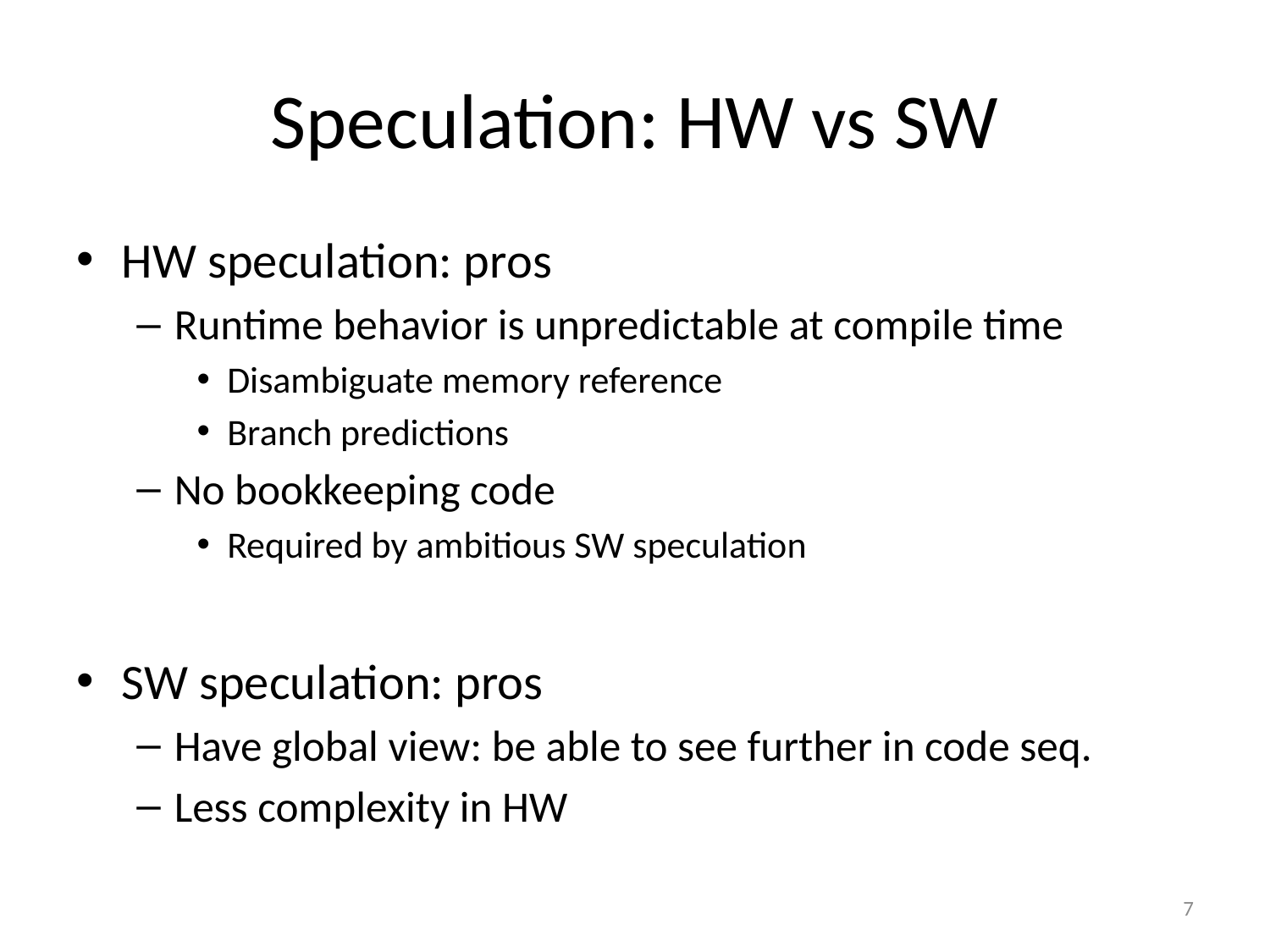

# Speculation: HW vs SW
HW speculation: pros
Runtime behavior is unpredictable at compile time
Disambiguate memory reference
Branch predictions
No bookkeeping code
Required by ambitious SW speculation

SW speculation: pros
Have global view: be able to see further in code seq.
Less complexity in HW
7